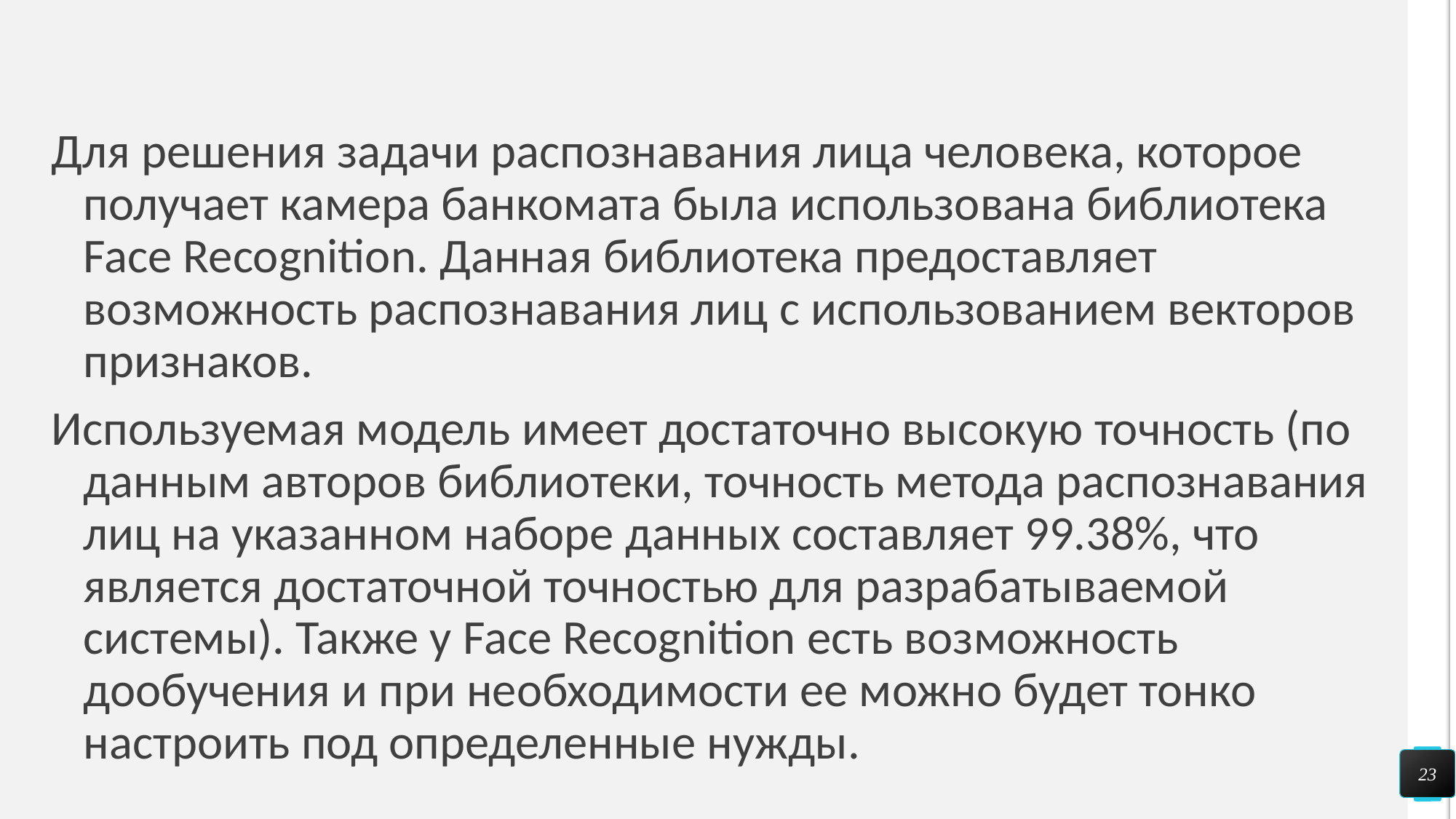

#
Для решения задачи распознавания лица человека, которое получает камера банкомата была использована библиотека Face Recognition. Данная библиотека предоставляет возможность распознавания лиц с использованием векторов признаков.
Используемая модель имеет достаточно высокую точность (по данным авторов библиотеки, точность метода распознавания лиц на указанном наборе данных составляет 99.38%, что является достаточной точностью для разрабатываемой системы). Также у Face Recognition есть возможность дообучения и при необходимости ее можно будет тонко настроить под определенные нужды.

23